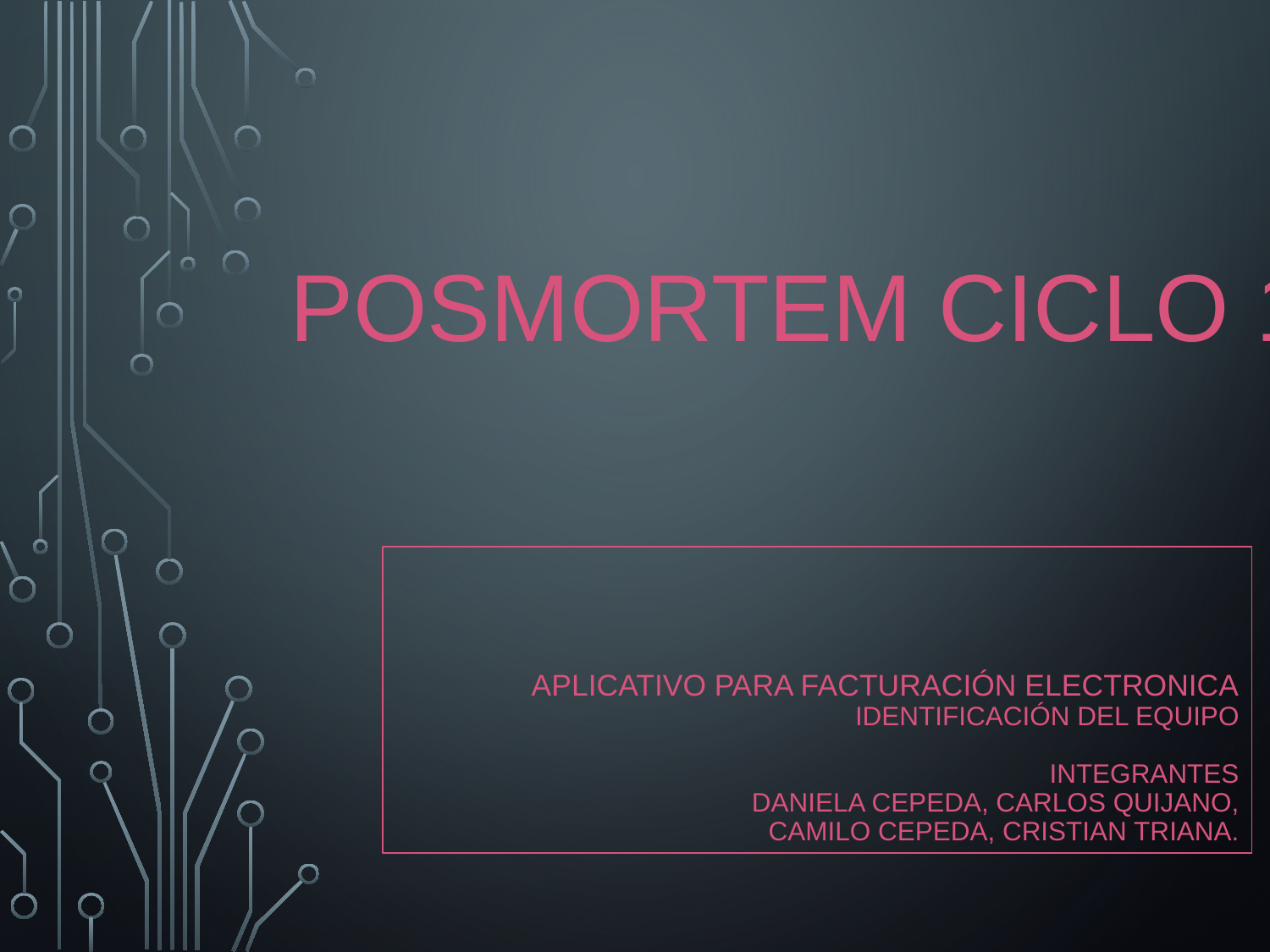

POSMORTEM CICLO 1
# APLICATIVO PARA FACTURACIÓN ELECTRONICA Identificación del equipo Integrantes Daniela cepeda, Carlos Quijano, camilo cepeda, Cristian Triana.